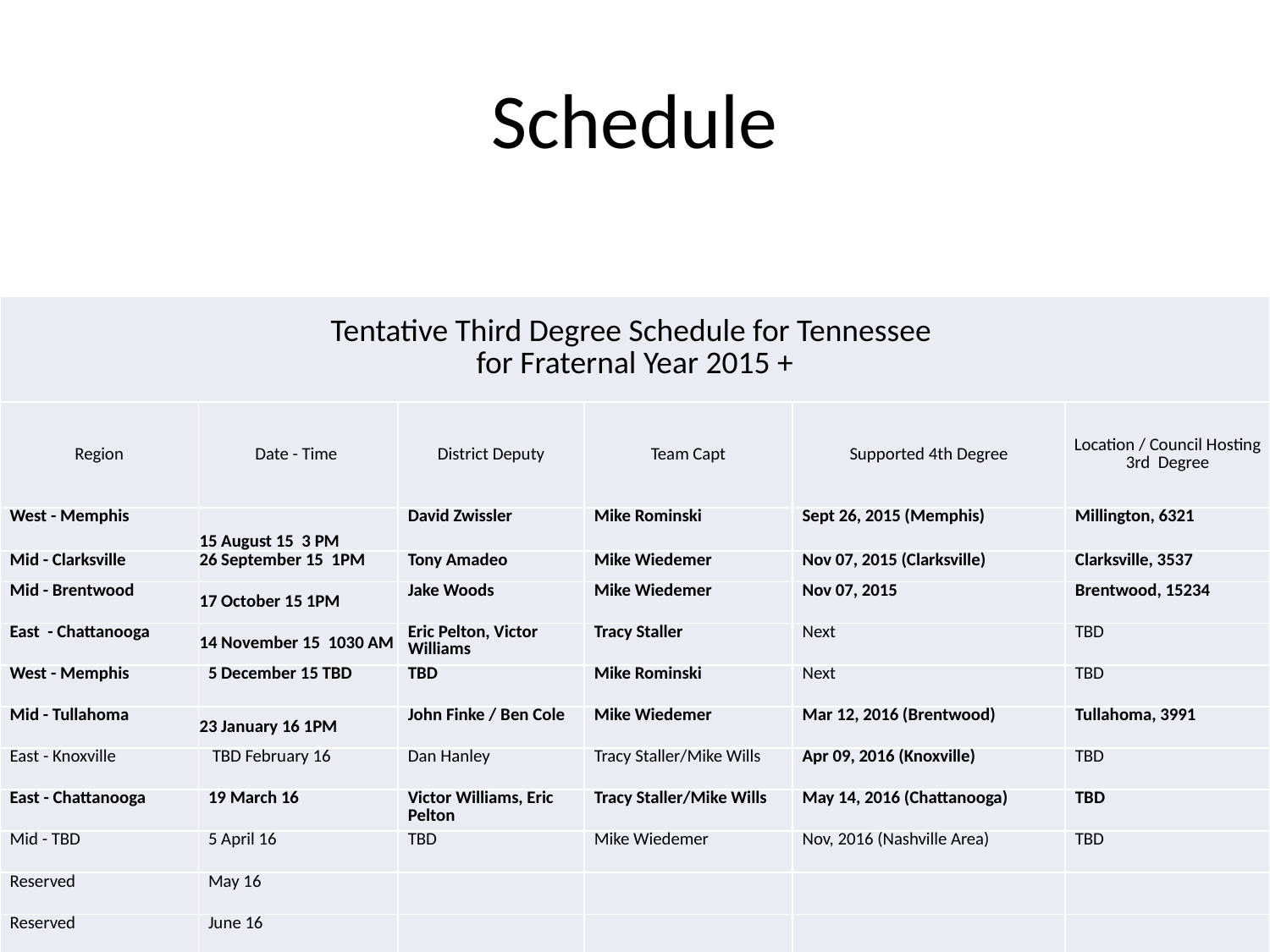

# Schedule
| Tentative Third Degree Schedule for Tennessee for Fraternal Year 2015 + |  |  |  |  |  |
| --- | --- | --- | --- | --- | --- |
| Region | Date - Time | District Deputy | Team Capt | Supported 4th Degree | Location / Council Hosting 3rd Degree |
| West - Memphis | 15 August 15 3 PM | David Zwissler | Mike Rominski | Sept 26, 2015 (Memphis) | Millington, 6321 |
| Mid - Clarksville | 26 September 15 1PM | Tony Amadeo | Mike Wiedemer | Nov 07, 2015 (Clarksville) | Clarksville, 3537 |
| Mid - Brentwood | 17 October 15 1PM | Jake Woods | Mike Wiedemer | Nov 07, 2015 | Brentwood, 15234 |
| East - Chattanooga | 14 November 15 1030 AM | Eric Pelton, Victor Williams | Tracy Staller | Next | TBD |
| West - Memphis | 5 December 15 TBD | TBD | Mike Rominski | Next | TBD |
| Mid - Tullahoma | 23 January 16 1PM | John Finke / Ben Cole | Mike Wiedemer | Mar 12, 2016 (Brentwood) | Tullahoma, 3991 |
| East - Knoxville | TBD February 16 | Dan Hanley | Tracy Staller/Mike Wills | Apr 09, 2016 (Knoxville) | TBD |
| East - Chattanooga | 19 March 16 | Victor Williams, Eric Pelton | Tracy Staller/Mike Wills | May 14, 2016 (Chattanooga) | TBD |
| Mid - TBD | 5 April 16 | TBD | Mike Wiedemer | Nov, 2016 (Nashville Area) | TBD |
| Reserved | May 16 |  |  |  |  |
| Reserved | June 16 |  |  |  |  |
| Mid - TBD | July16 | TBD | MikeWiedemer | Mar, 2017 (Brentwood Area) | TBD |